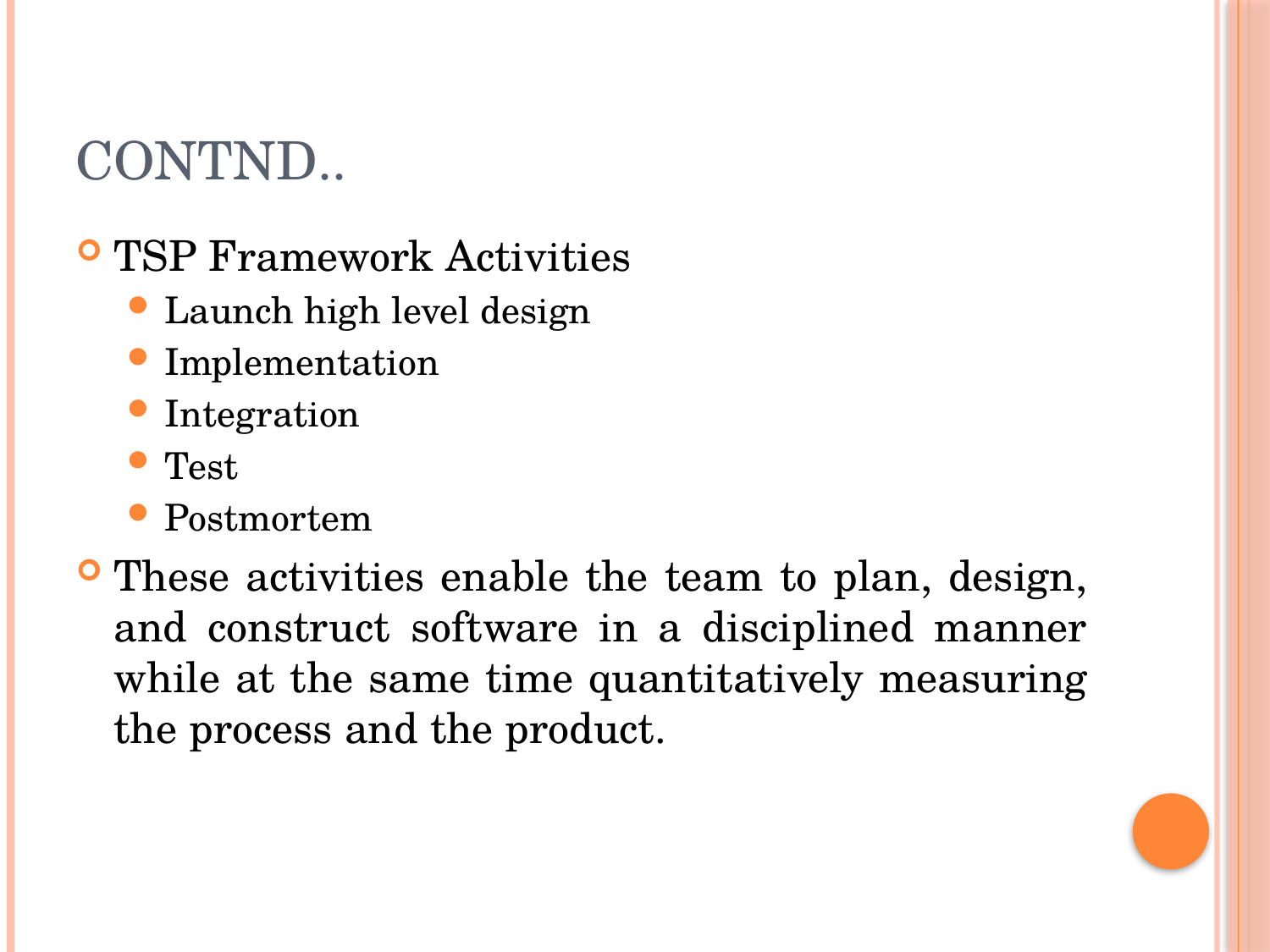

# Contnd..
TSP Framework Activities
Launch high level design
Implementation
Integration
Test
Postmortem
These activities enable the team to plan, design, and construct software in a disciplined manner while at the same time quantitatively measuring the process and the product.